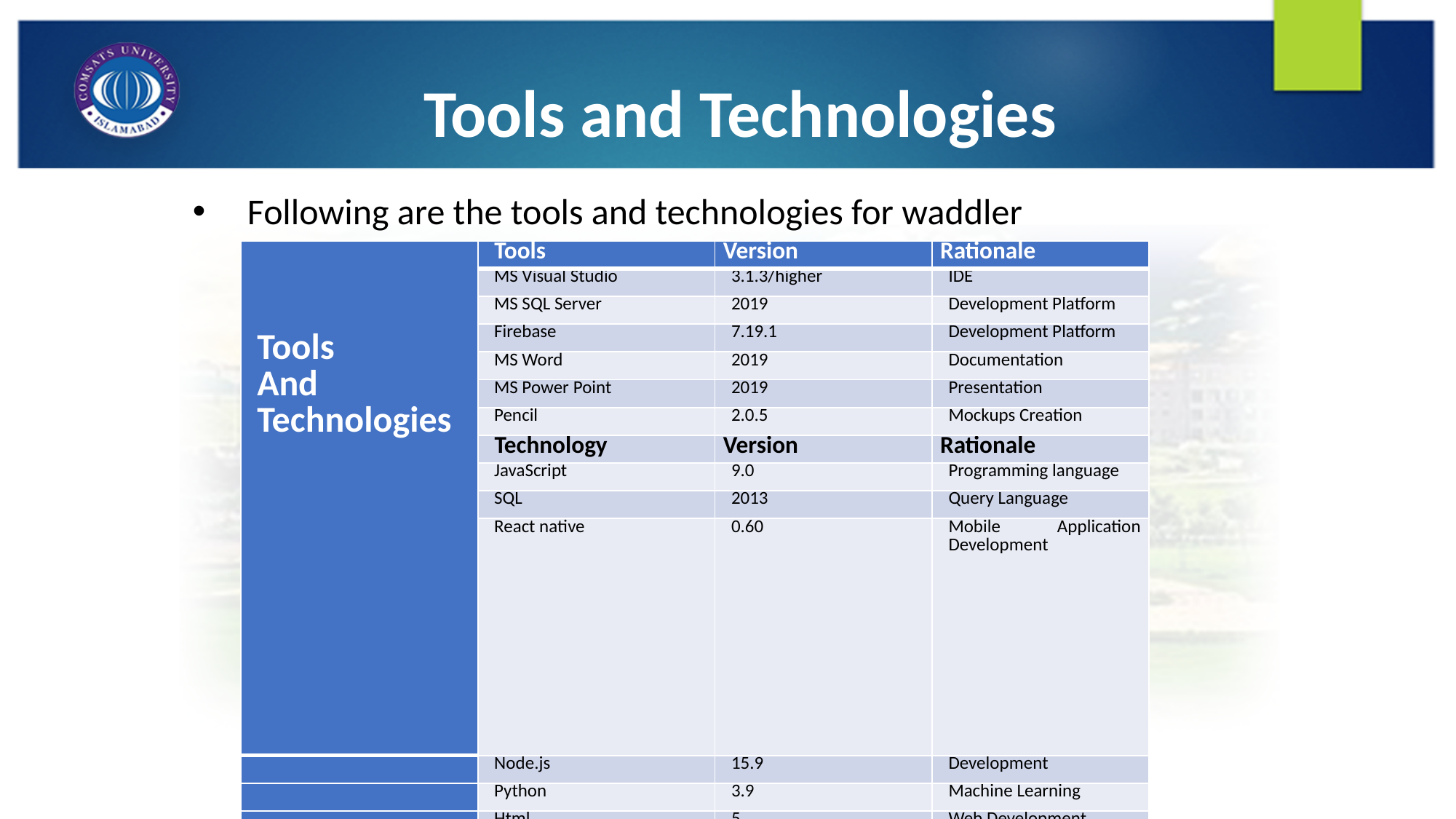

# Tools and Technologies
Following are the tools and technologies for waddler
| Tools And Technologies | Tools | Version | Rationale |
| --- | --- | --- | --- |
|  | MS Visual Studio | 3.1.3/higher | IDE |
|  | MS SQL Server | 2019 | Development Platform |
|  | Firebase | 7.19.1 | Development Platform |
|  | MS Word | 2019 | Documentation |
|  | MS Power Point | 2019 | Presentation |
|  | Pencil | 2.0.5 | Mockups Creation |
|  | Technology | Version | Rationale |
|  | JavaScript | 9.0 | Programming language |
|  | SQL | 2013 | Query Language |
|  | React native | 0.60 | Mobile Application Development |
|  | Node.js | 15.9 | Development |
|  | Python | 3.9 | Machine Learning |
|  | Html | 5 | Web Development |
|  | CSS | 2 | Styling |